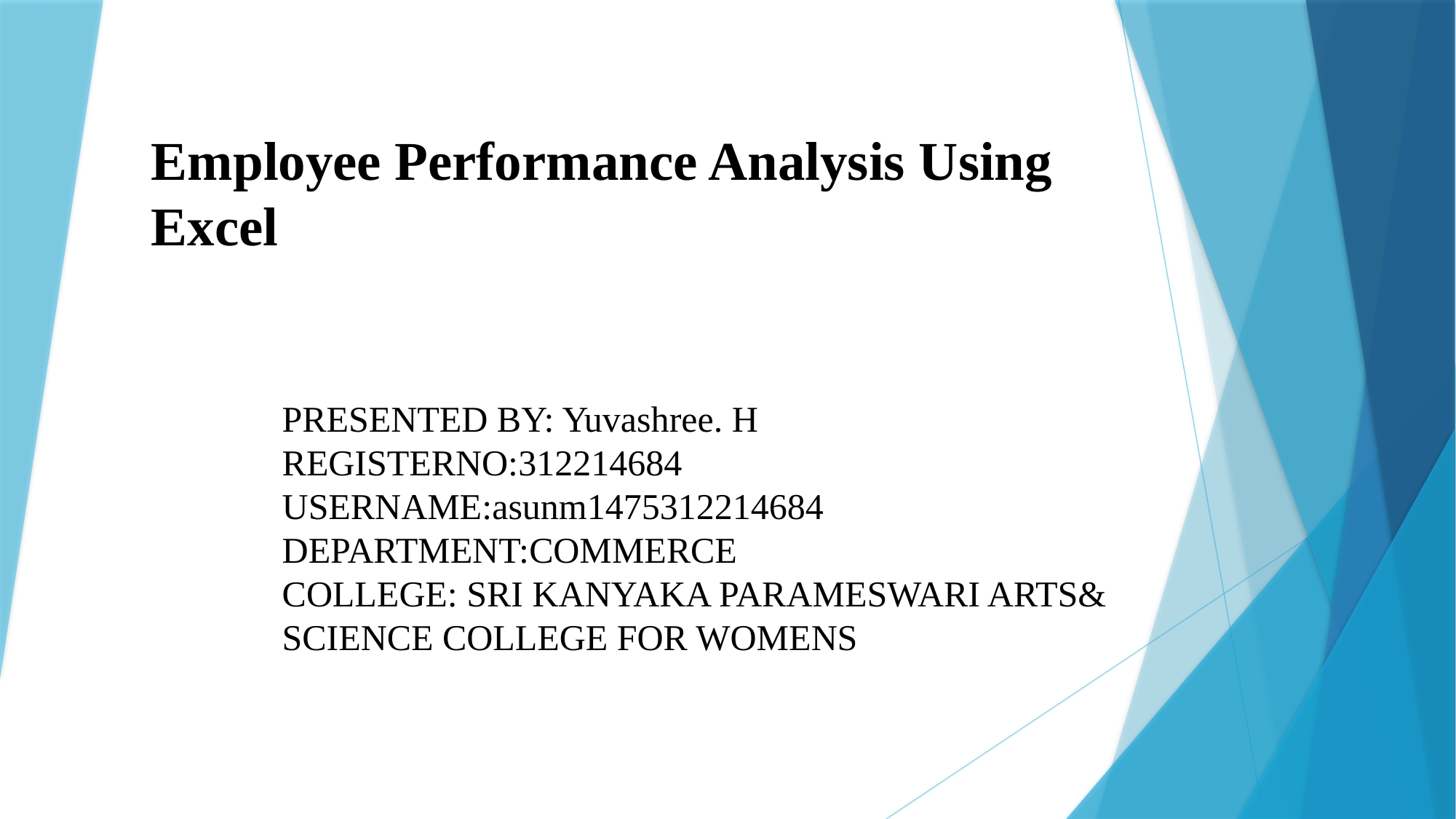

# Employee Performance Analysis Using Excel
PRESENTED BY: Yuvashree. H
REGISTERNO:312214684
USERNAME:asunm1475312214684
DEPARTMENT:COMMERCE
COLLEGE: SRI KANYAKA PARAMESWARI ARTS& SCIENCE COLLEGE FOR WOMENS